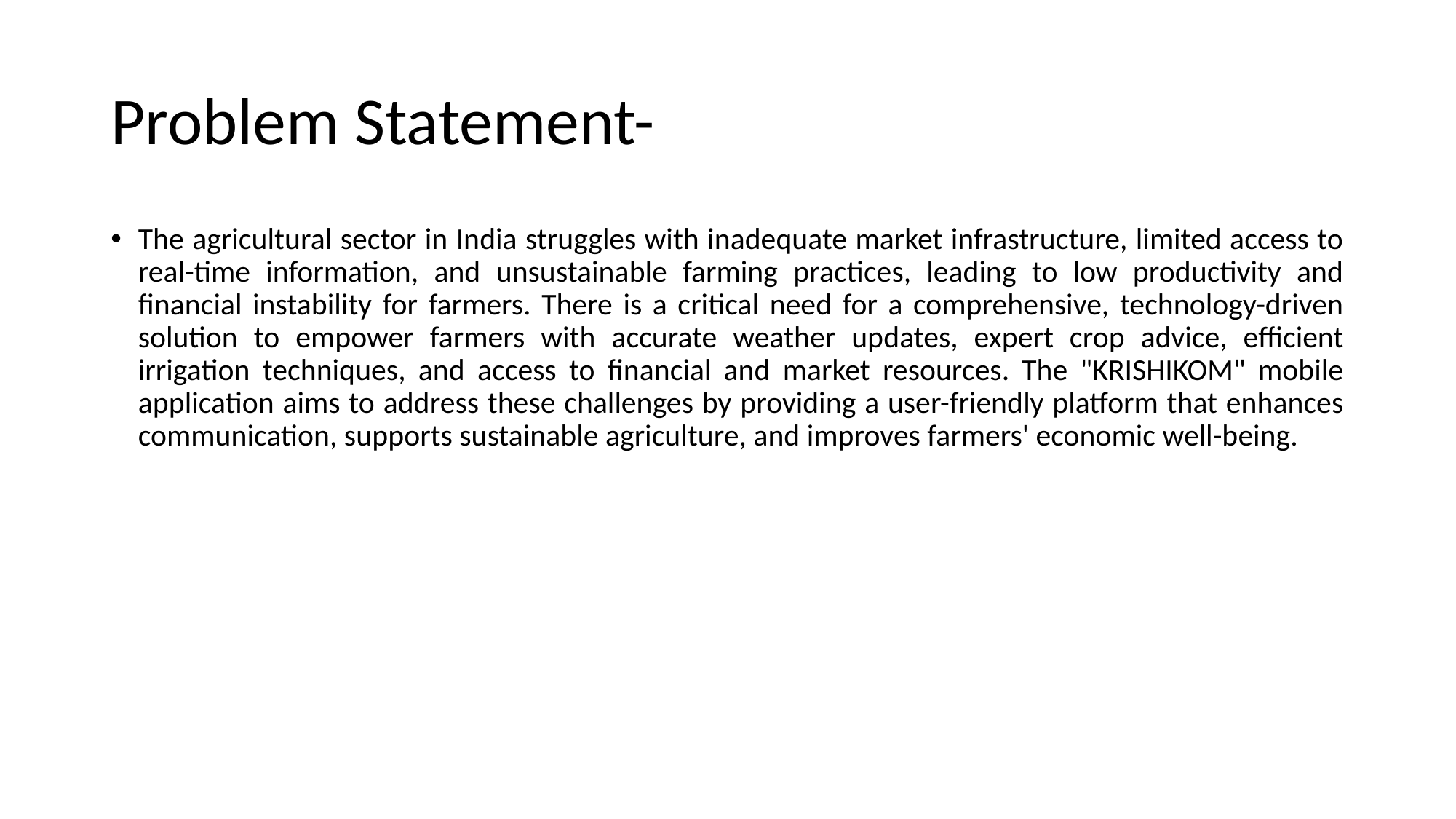

# Problem Statement-
The agricultural sector in India struggles with inadequate market infrastructure, limited access to real-time information, and unsustainable farming practices, leading to low productivity and financial instability for farmers. There is a critical need for a comprehensive, technology-driven solution to empower farmers with accurate weather updates, expert crop advice, efficient irrigation techniques, and access to financial and market resources. The "KRISHIKOM" mobile application aims to address these challenges by providing a user-friendly platform that enhances communication, supports sustainable agriculture, and improves farmers' economic well-being.